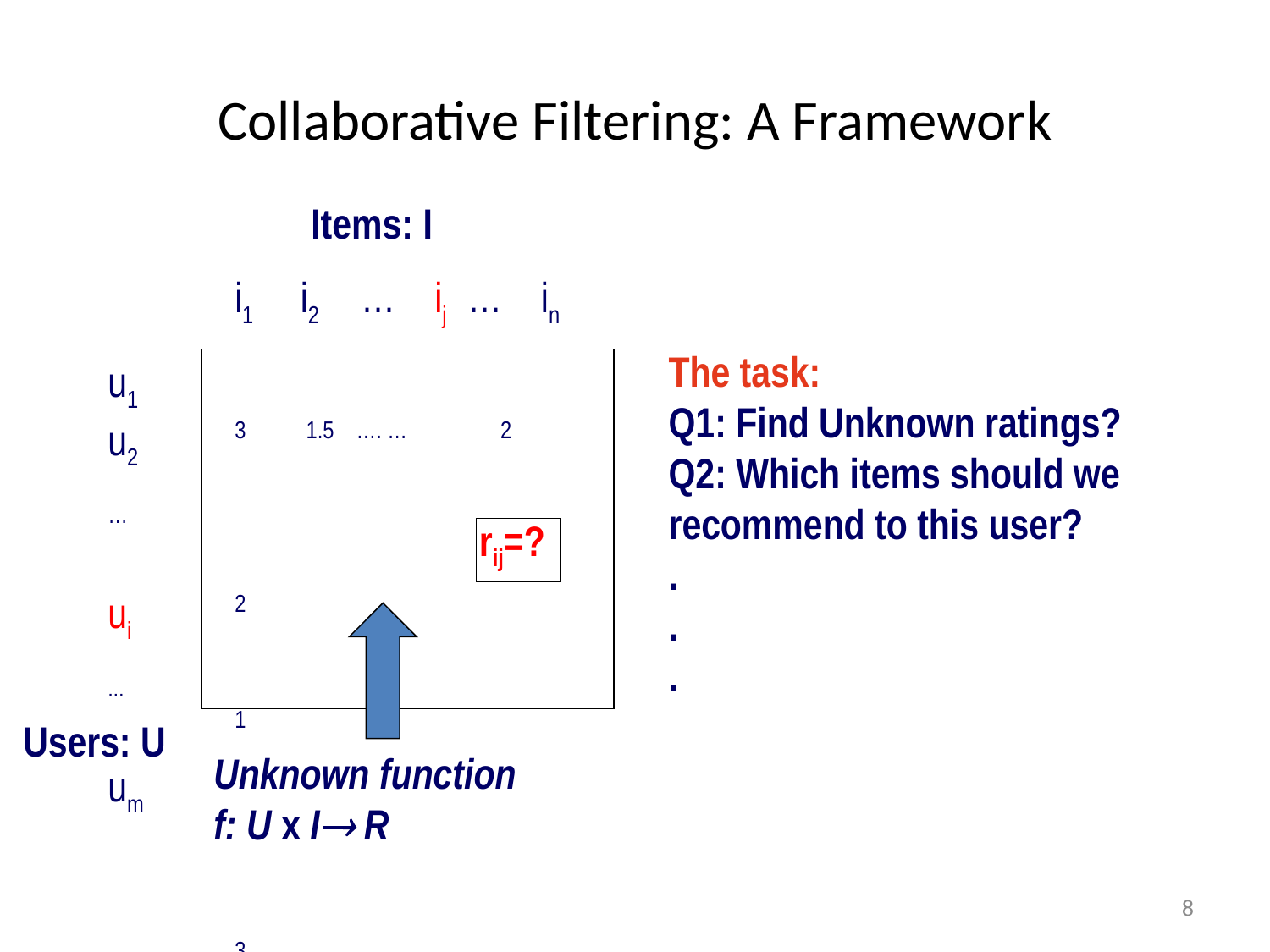

# Collaborative Filtering: A Framework
Items: I
i1       i2      …    ij   …    in

3           1.5    …. …                 2

2

1

3
The task:
Q1: Find Unknown ratings?
Q2: Which items should we recommend to this user?
.
.
.
u1
u2
…

ui
...

um

rij=?

Users: U
Unknown function
f: U x I→ R
8